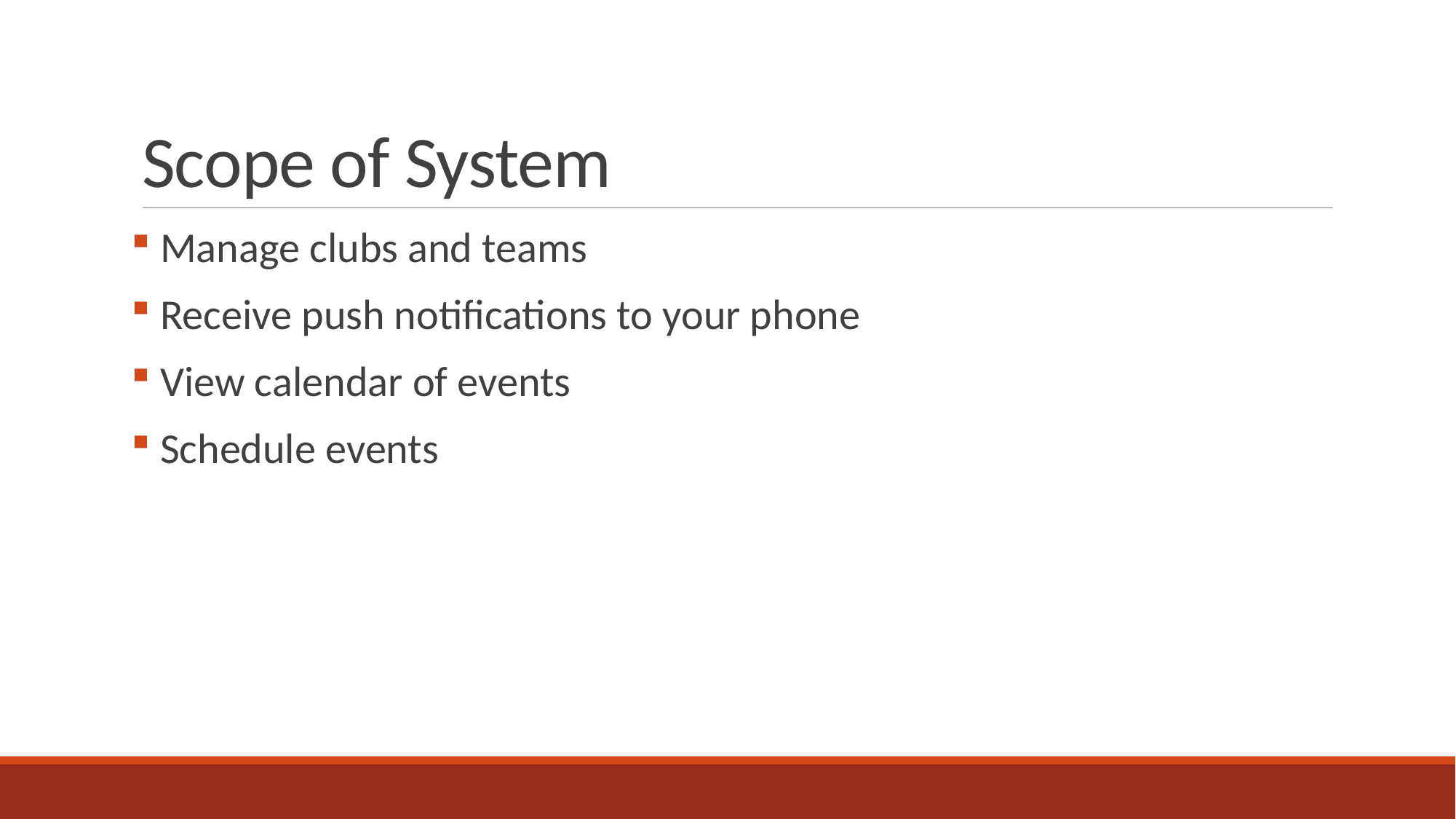

# Scope of System
 Manage clubs and teams
 Receive push notifications to your phone
 View calendar of events
 Schedule events